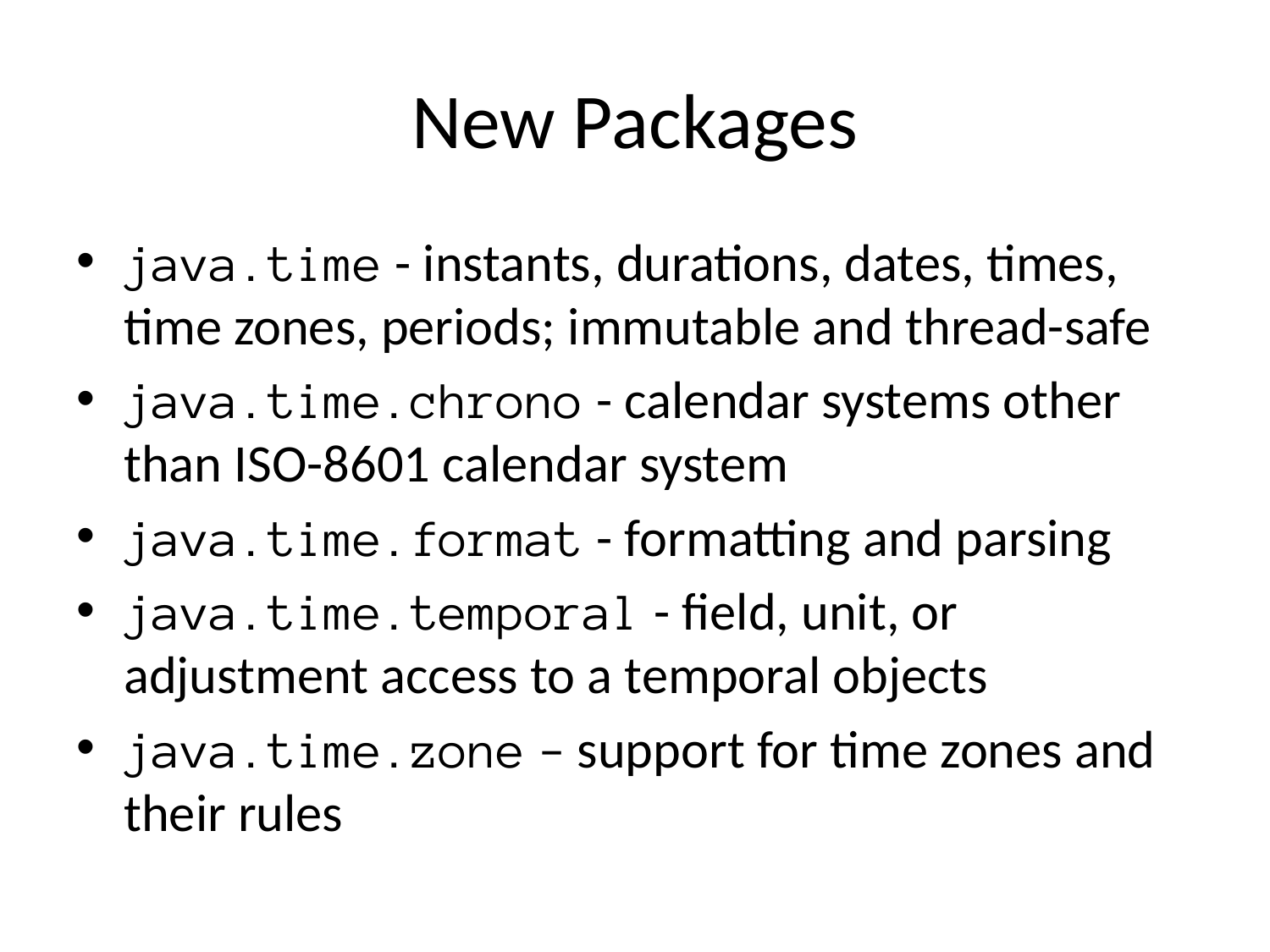

# New Packages
java.time - instants, durations, dates, times, time zones, periods; immutable and thread-safe
java.time.chrono - calendar systems other than ISO-8601 calendar system
java.time.format - formatting and parsing
java.time.temporal - field, unit, or adjustment access to a temporal objects
java.time.zone – support for time zones and their rules